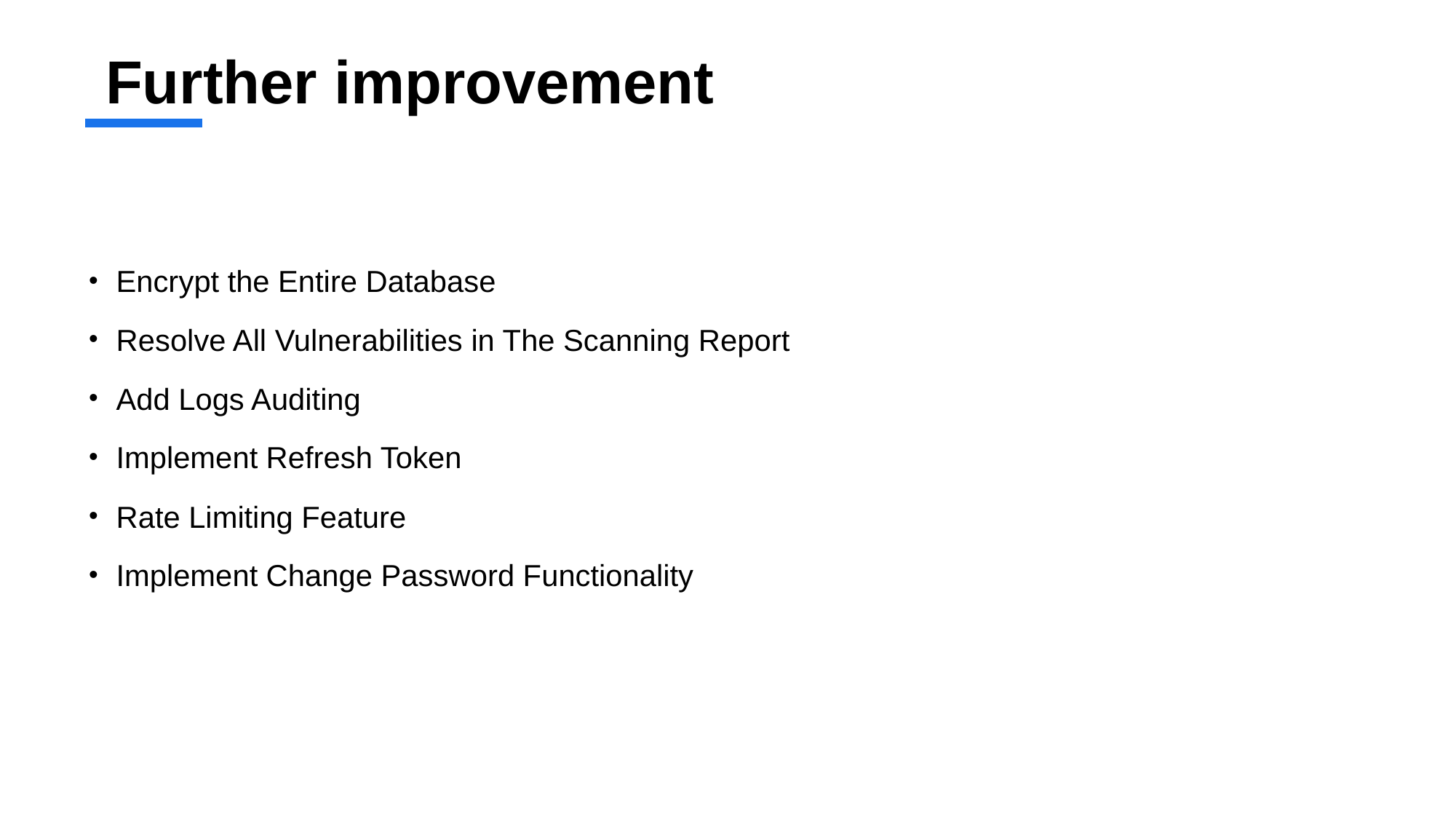

# Further improvement

Encrypt the Entire Database
Resolve All Vulnerabilities in The Scanning Report
Add Logs Auditing
Implement Refresh Token
Rate Limiting Feature
Implement Change Password Functionality